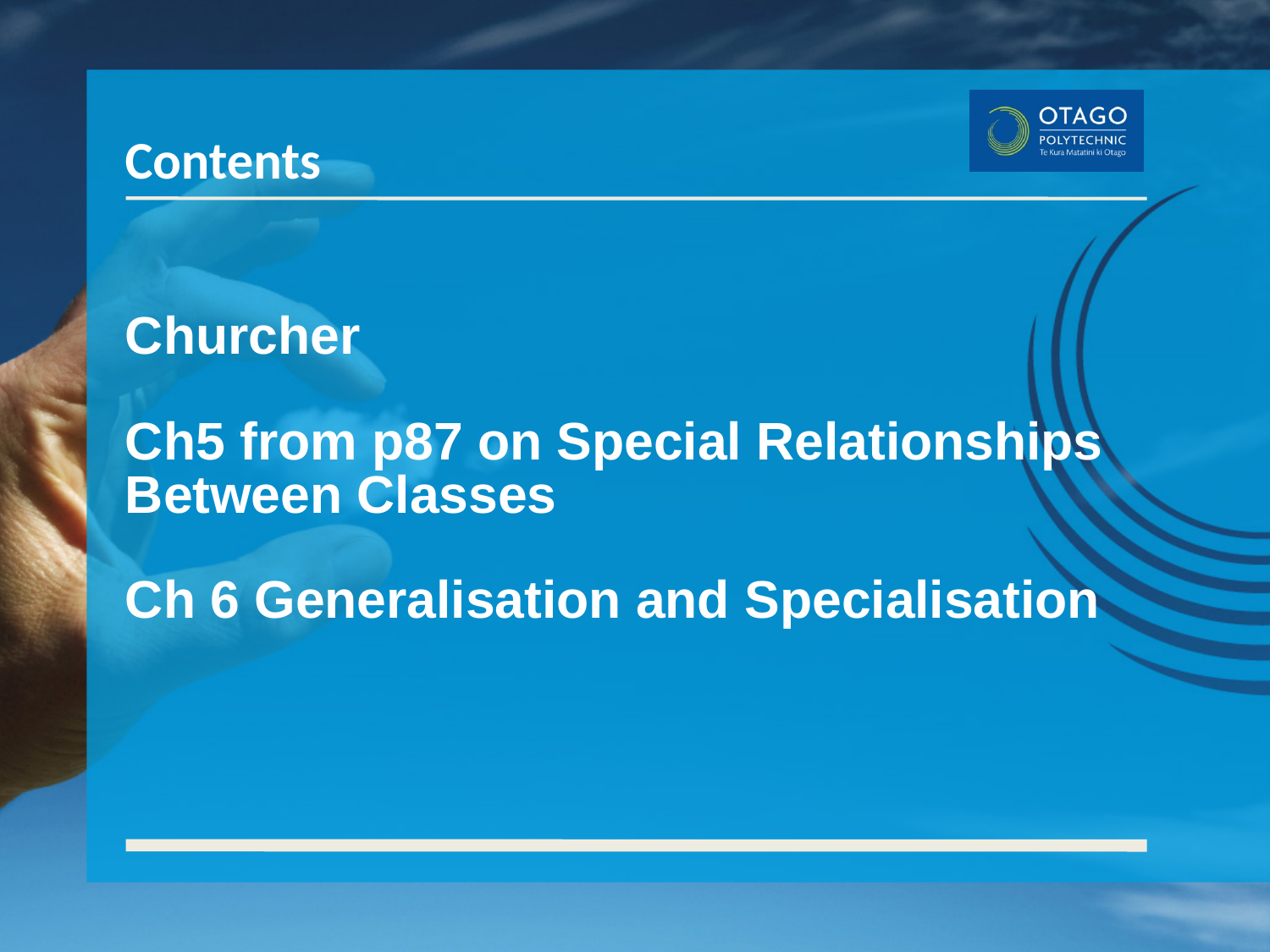

# Churcher Ch5 from p87 on Special Relationships Between Classes Ch 6 Generalisation and Specialisation